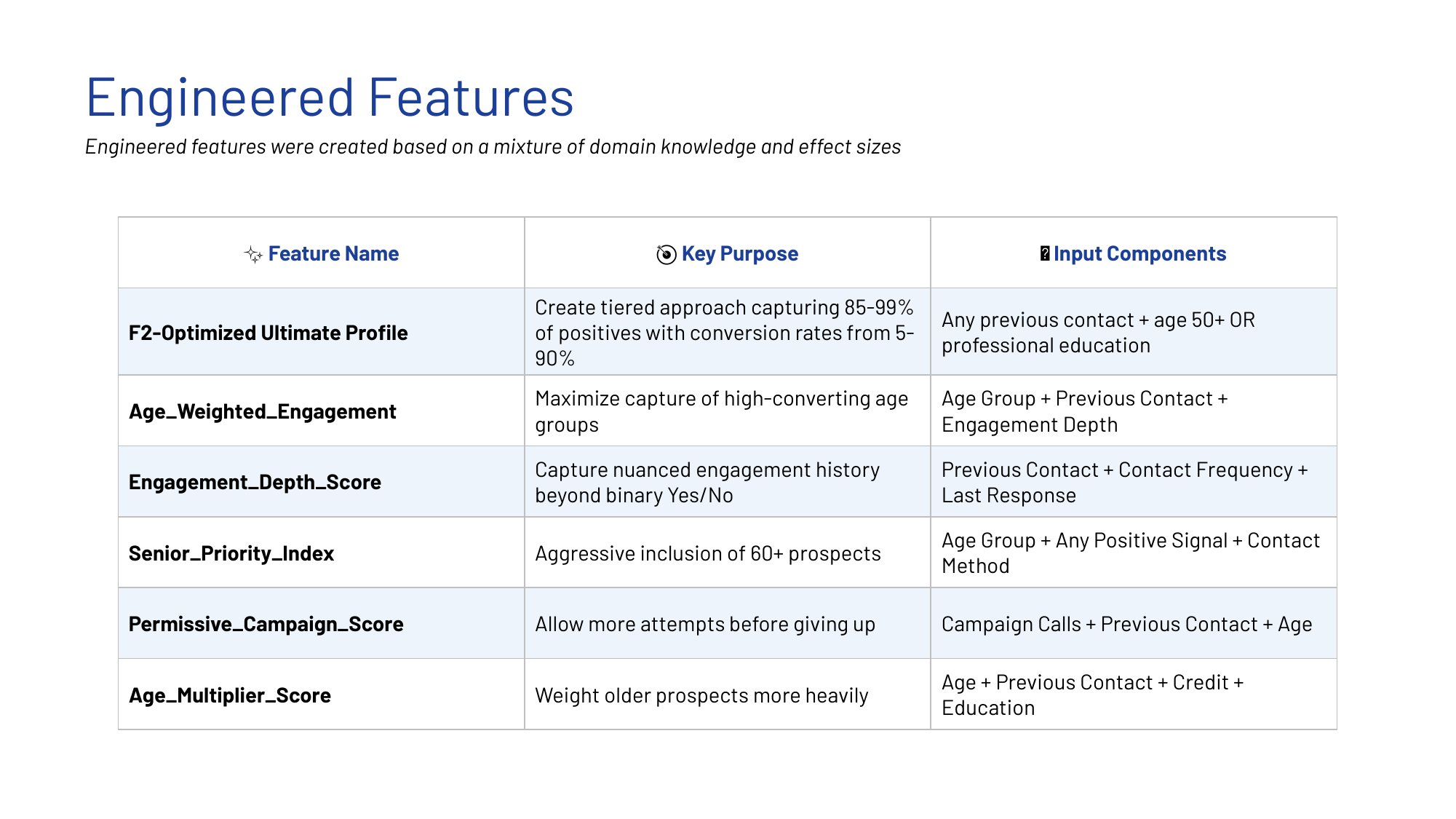

Engineered Features
Engineered features were created based on a mixture of domain knowledge and effect sizes
| ✨ Feature Name | 🎯 Key Purpose | 🧩 Input Components |
| --- | --- | --- |
| F2-Optimized Ultimate Profile | Create tiered approach capturing 85-99% of positives with conversion rates from 5-90% | Any previous contact + age 50+ OR professional education |
| Age\_Weighted\_Engagement | Maximize capture of high-converting age groups | Age Group + Previous Contact + Engagement Depth |
| Engagement\_Depth\_Score | Capture nuanced engagement history beyond binary Yes/No | Previous Contact + Contact Frequency + Last Response |
| Senior\_Priority\_Index | Aggressive inclusion of 60+ prospects | Age Group + Any Positive Signal + Contact Method |
| Permissive\_Campaign\_Score | Allow more attempts before giving up | Campaign Calls + Previous Contact + Age |
| Age\_Multiplier\_Score | Weight older prospects more heavily | Age + Previous Contact + Credit + Education |